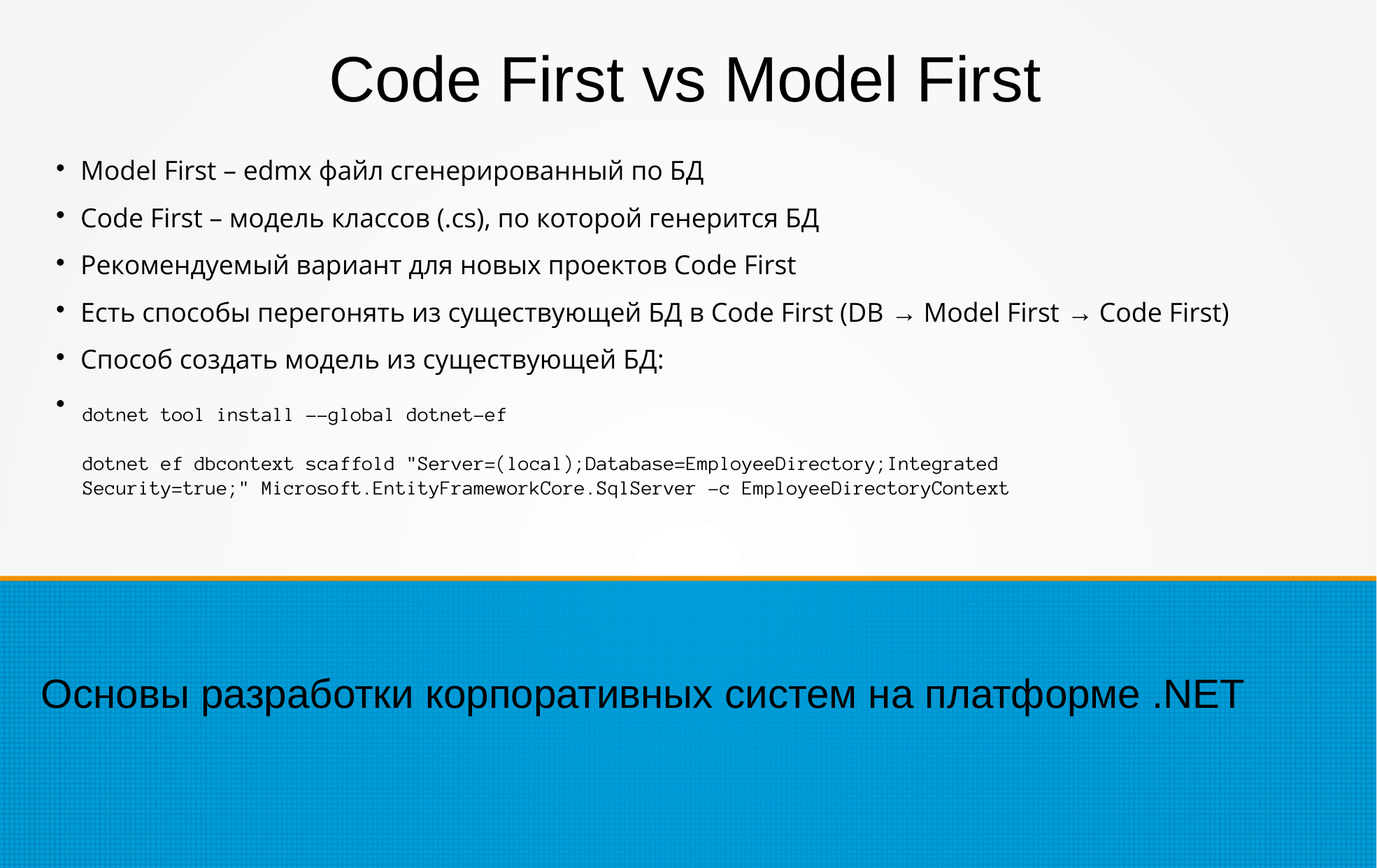

Code First vs Model First
Model First – edmx файл сгенерированный по БД
Code First – модель классов (.cs), по которой генерится БД
Рекомендуемый вариант для новых проектов Code First
Есть способы перегонять из существующей БД в Code First (DB → Model First → Code First)
Способ создать модель из существующей БД:

dotnet tool install --global dotnet-ef

dotnet ef dbcontext scaffold "Server=(local);Database=EmployeeDirectory;Integrated Security=true;" Microsoft.EntityFrameworkCore.SqlServer -c EmployeeDirectoryContext
Основы разработки корпоративных систем на платформе .NET